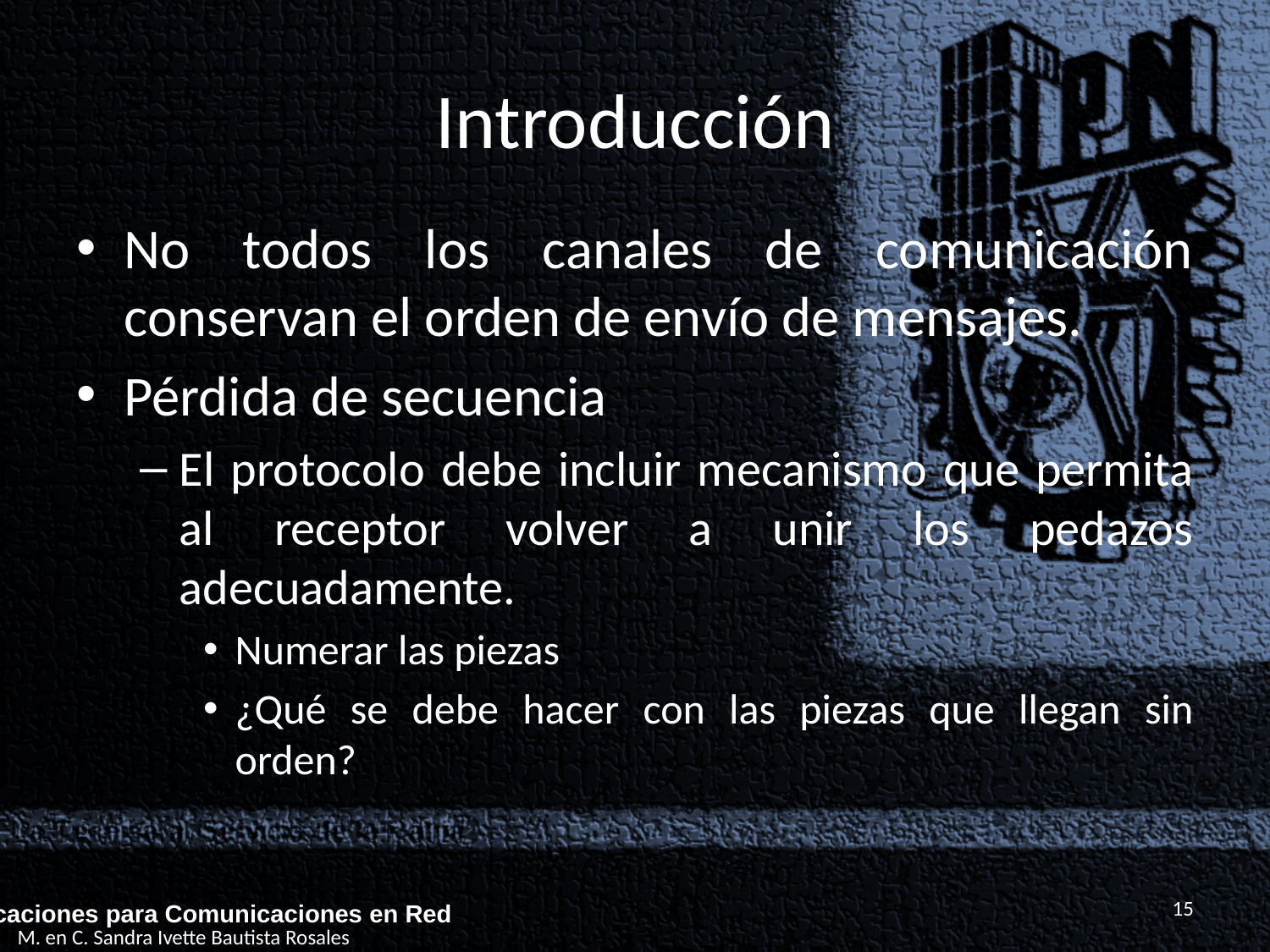

# Introducción
No todos los canales de comunicación conservan el orden de envío de mensajes.
Pérdida de secuencia
El protocolo debe incluir mecanismo que permita al receptor volver a unir los pedazos adecuadamente.
Numerar las piezas
¿Qué se debe hacer con las piezas que llegan sin orden?

15
Aplicaciones para Comunicaciones en Red
M. en C. Sandra Ivette Bautista Rosales